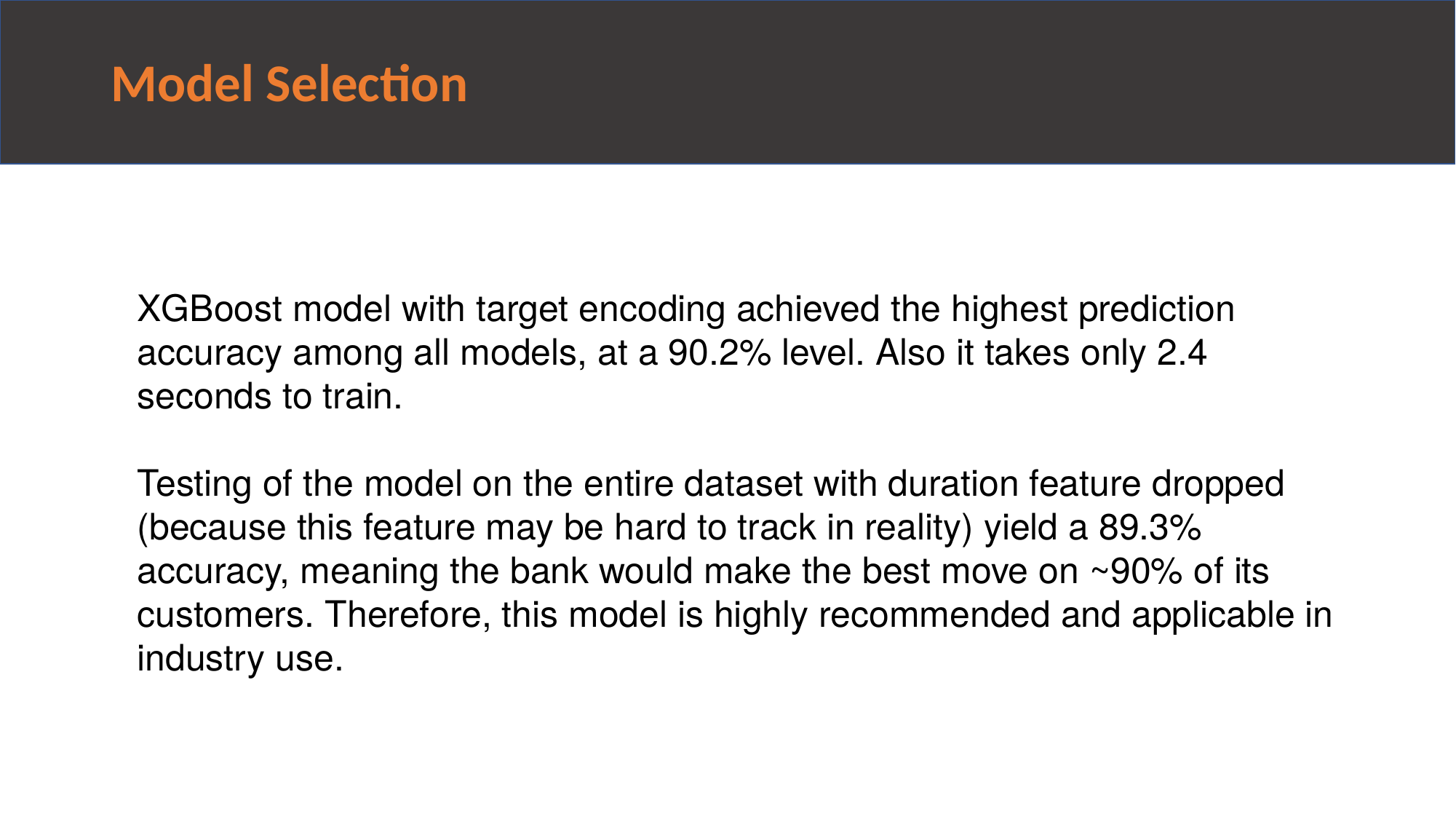

Model Selection
XGBoost model with target encoding achieved the highest prediction accuracy among all models, at a 90.2% level. Also it takes only 2.4 seconds to train.

Testing of the model on the entire dataset with duration feature dropped (because this feature may be hard to track in reality) yield a 89.3% accuracy, meaning the bank would make the best move on ~90% of its customers. Therefore, this model is highly recommended and applicable in industry use.